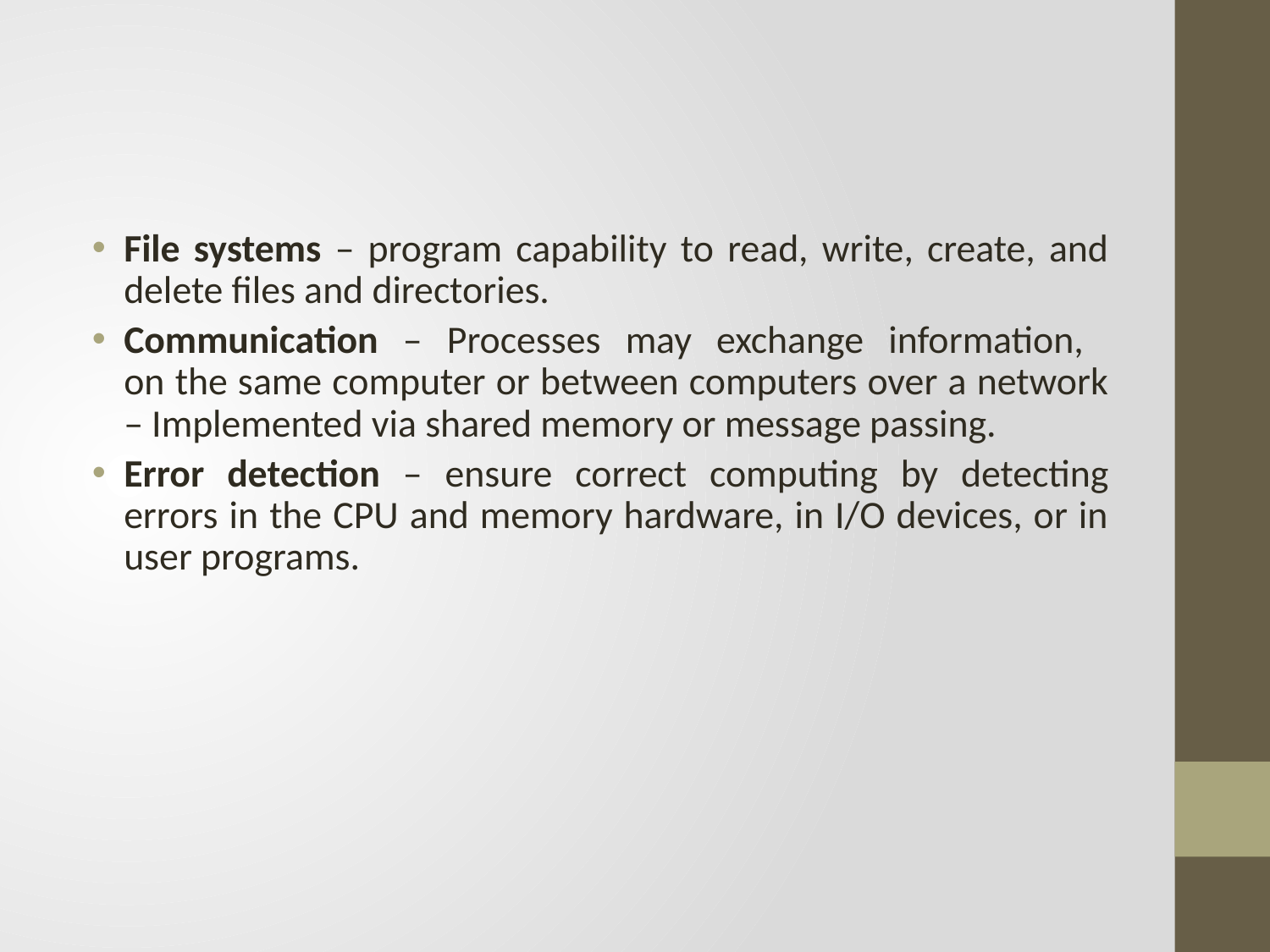

#
File systems – program capability to read, write, create, and delete files and directories.
Communication – Processes may exchange information,
on the same computer or between computers over a network – Implemented via shared memory or message passing.
Error detection – ensure correct computing by detecting errors in the CPU and memory hardware, in I/O devices, or in user programs.